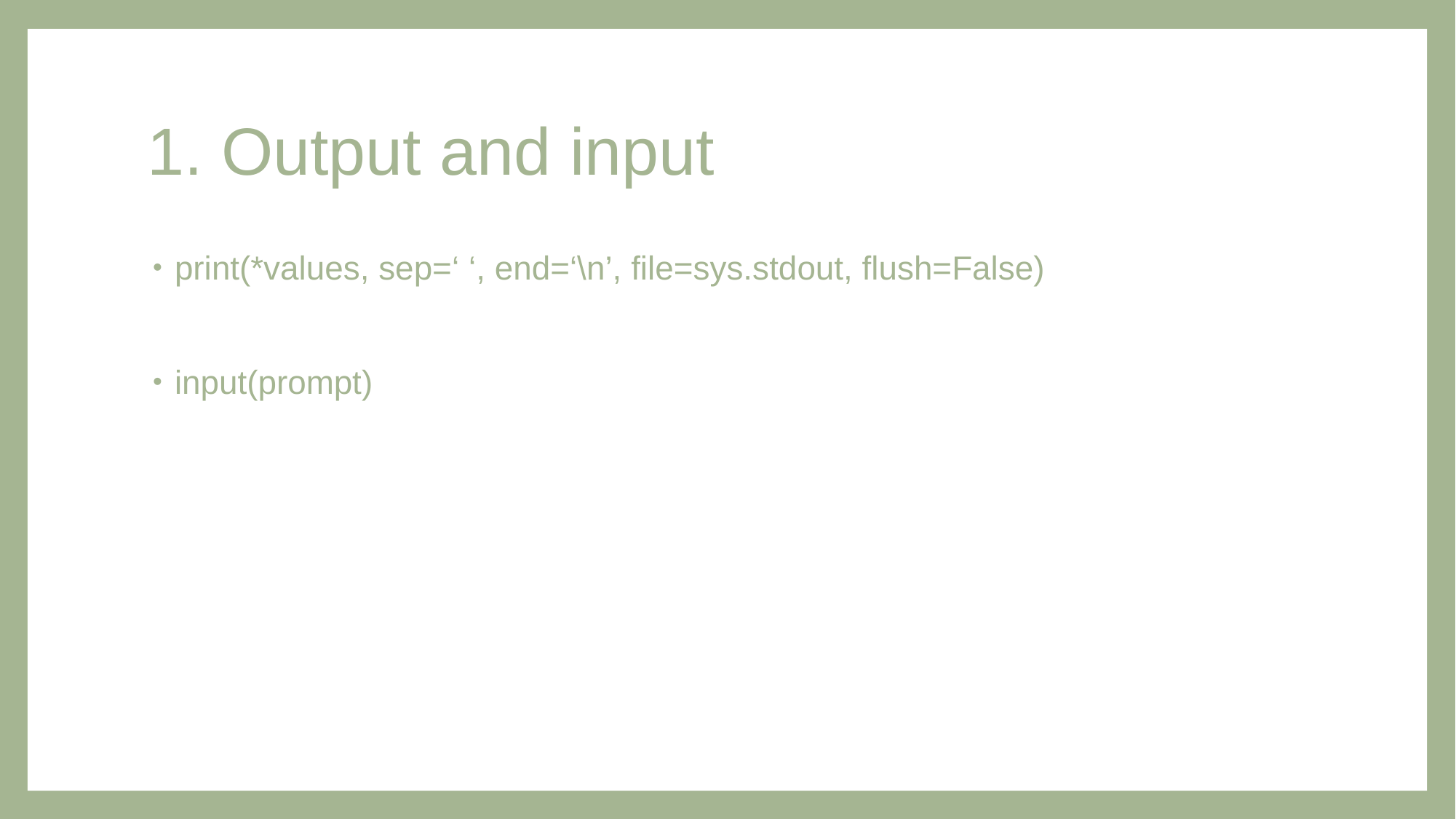

# 1. Output and input
print(*values, sep=‘ ‘, end=‘\n’, file=sys.stdout, flush=False)

input(prompt)